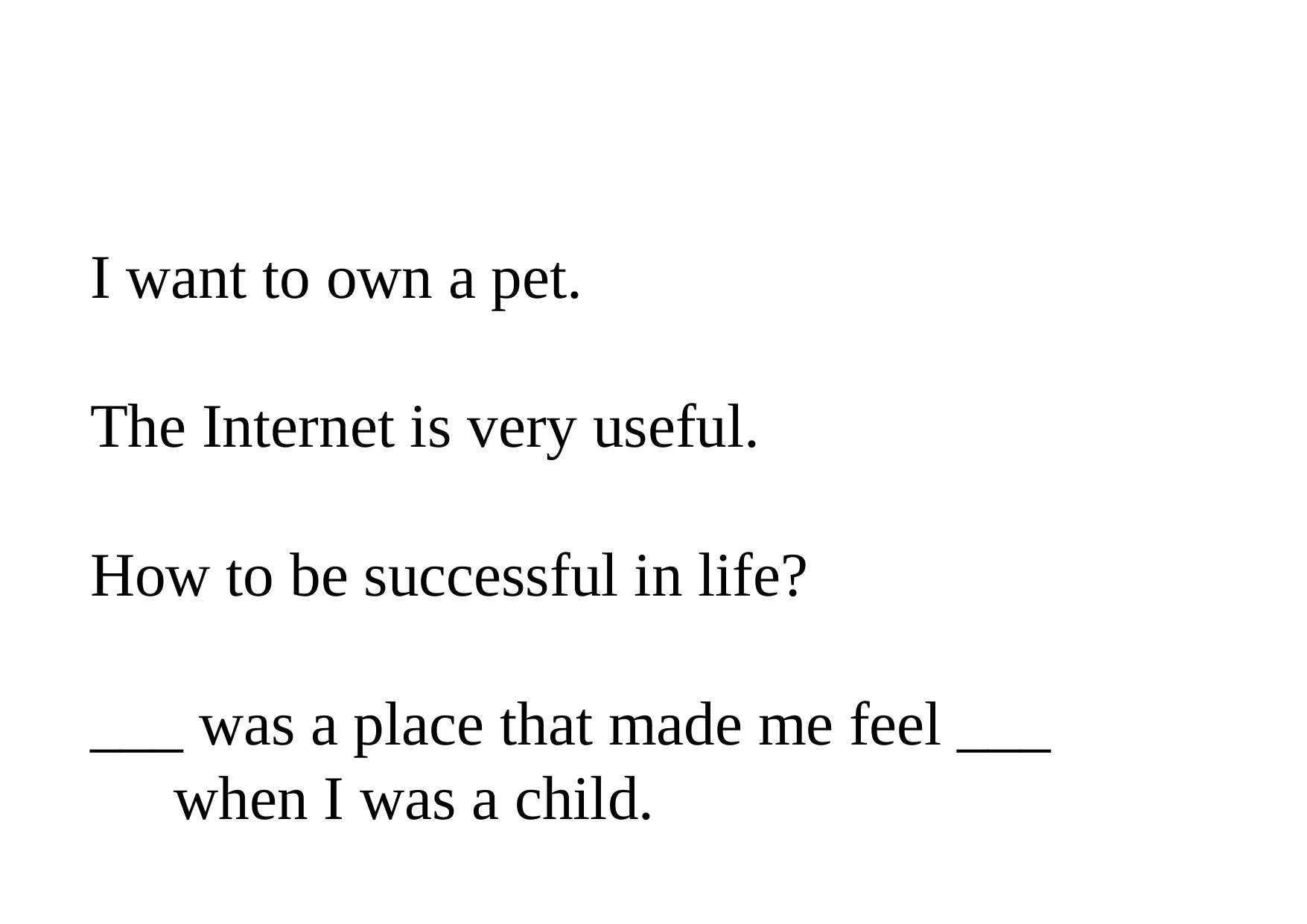

I want to own a pet.

The Internet is very useful.

How to be successful in life?

___ was a place that made me feel ___ when I was a child.